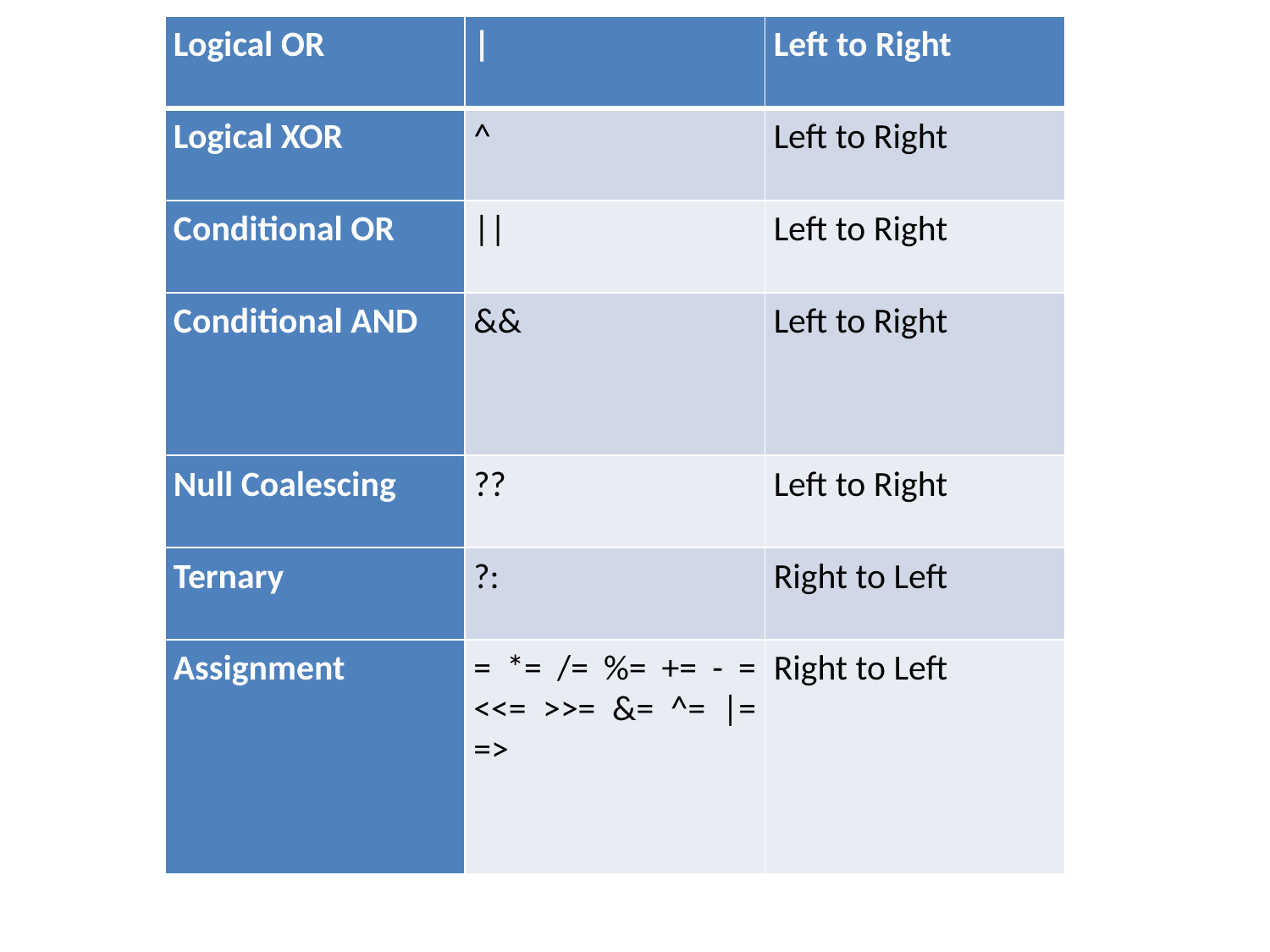

| Logical OR | | | Left to Right |
| --- | --- | --- |
| Logical XOR | ^ | Left to Right |
| Conditional OR | || | Left to Right |
| Conditional AND | && | Left to Right |
| Null Coalescing | ?? | Left to Right |
| Ternary | ?: | Right to Left |
| Assignment | = \*= /= %= += - = <<= >>= &= ^= |= => | Right to Left |